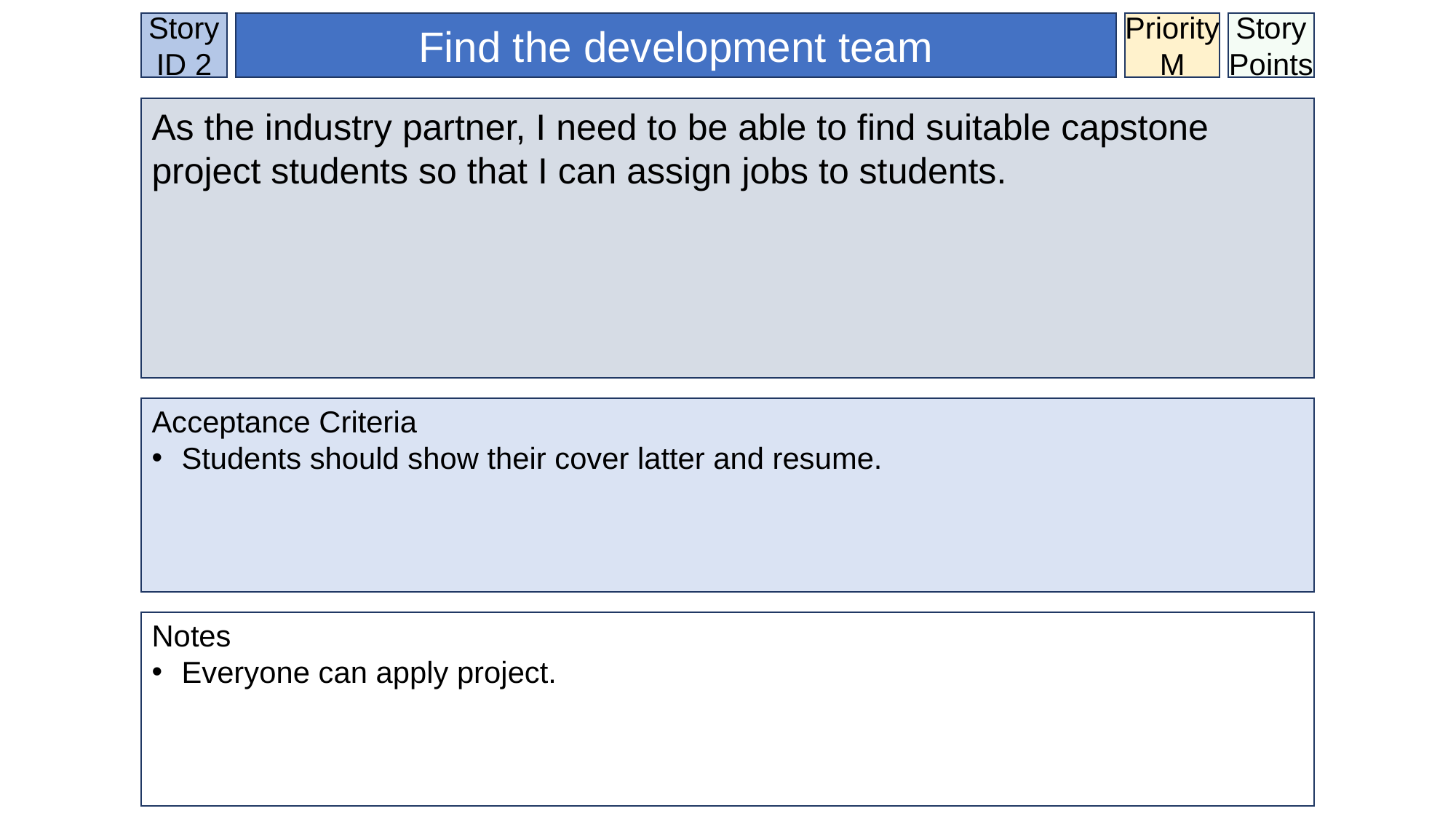

Story ID 2
Find the development team
Priority
M
Story Points
As the industry partner, I need to be able to find suitable capstone project students so that I can assign jobs to students.
Acceptance Criteria
 Students should show their cover latter and resume.
Notes
 Everyone can apply project.